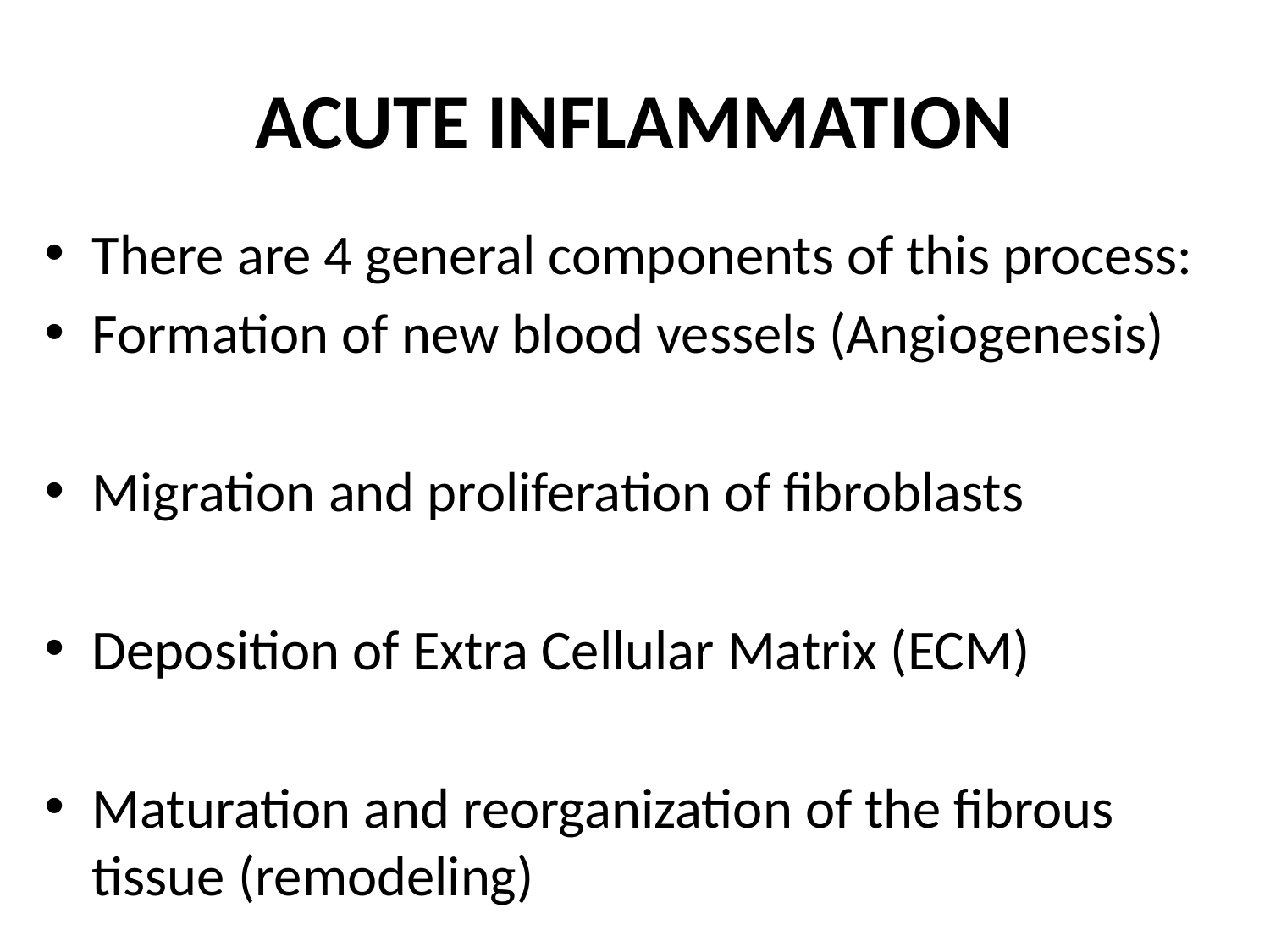

# ACUTE INFLAMMATION
There are 4 general components of this process:
Formation of new blood vessels (Angiogenesis)

Migration and proliferation of fibroblasts

Deposition of Extra Cellular Matrix (ECM)

Maturation and reorganization of the fibrous tissue (remodeling)